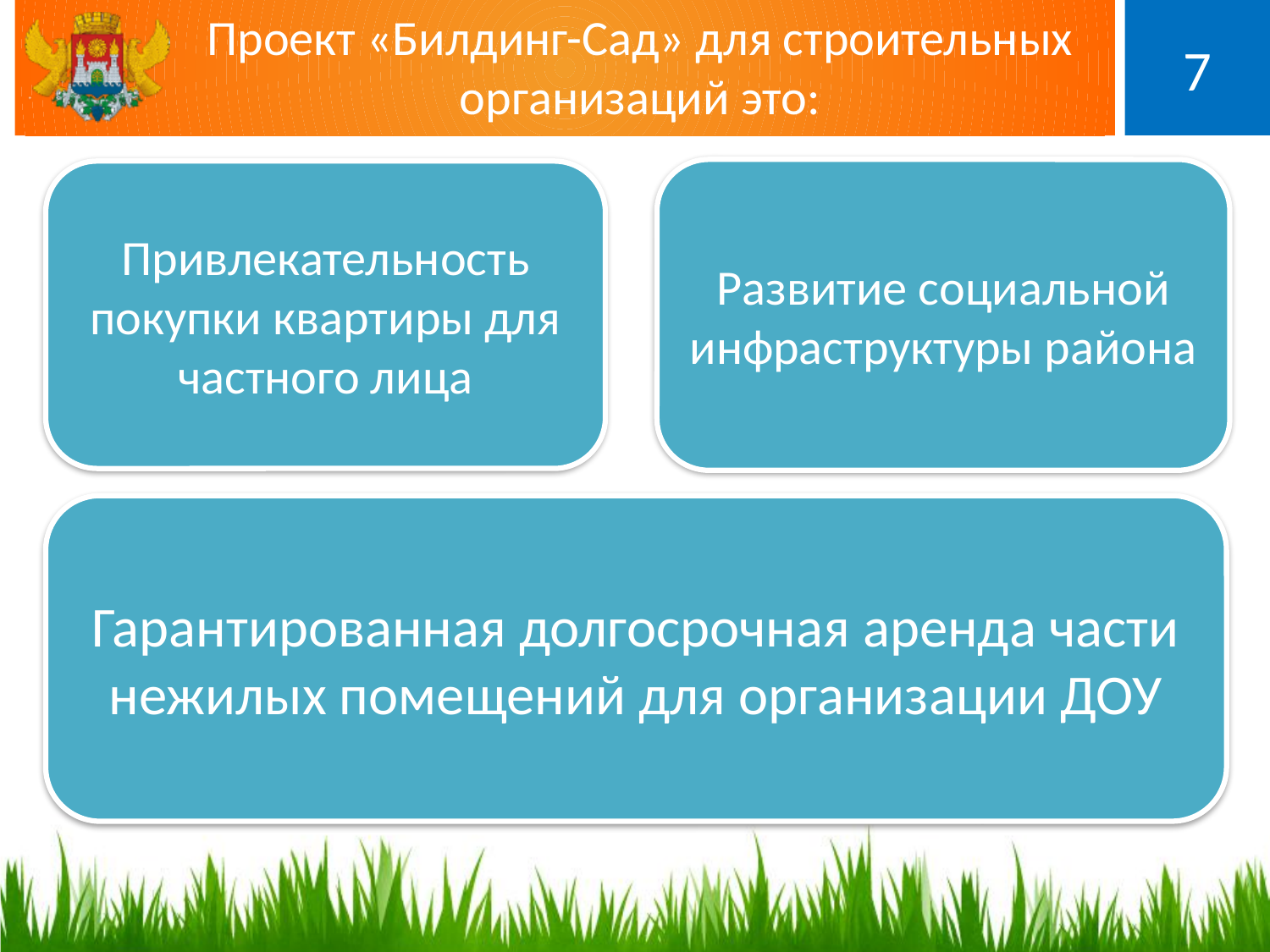

Проект «Билдинг-Сад» для строительных организаций это:
7
Развитие социальной инфраструктуры района
Привлекательность покупки квартиры для частного лица
Гарантированная долгосрочная аренда части нежилых помещений для организации ДОУ